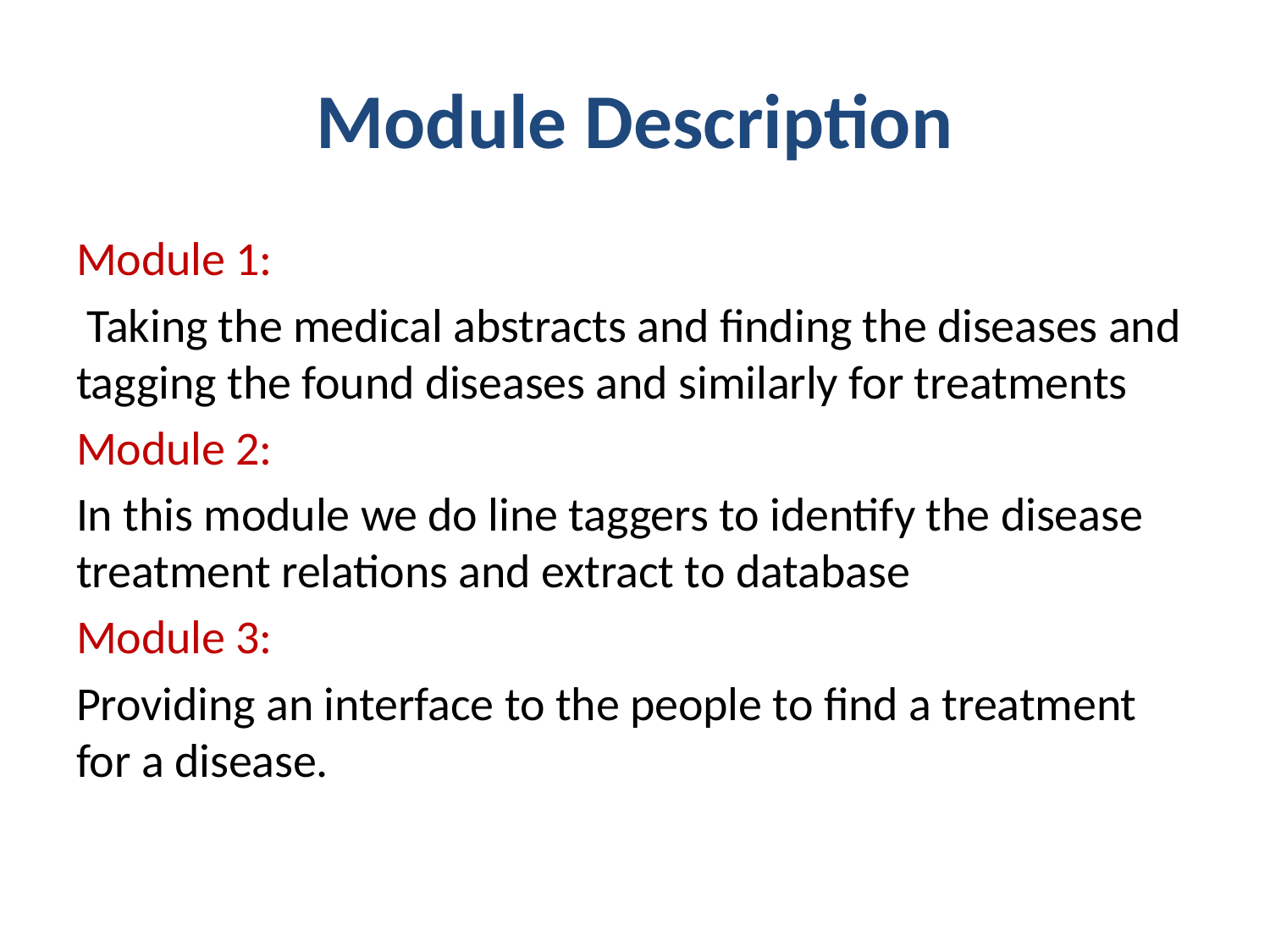

# Module Description
Module 1:
 Taking the medical abstracts and finding the diseases and tagging the found diseases and similarly for treatments
Module 2:
In this module we do line taggers to identify the disease treatment relations and extract to database
Module 3:
Providing an interface to the people to find a treatment for a disease.